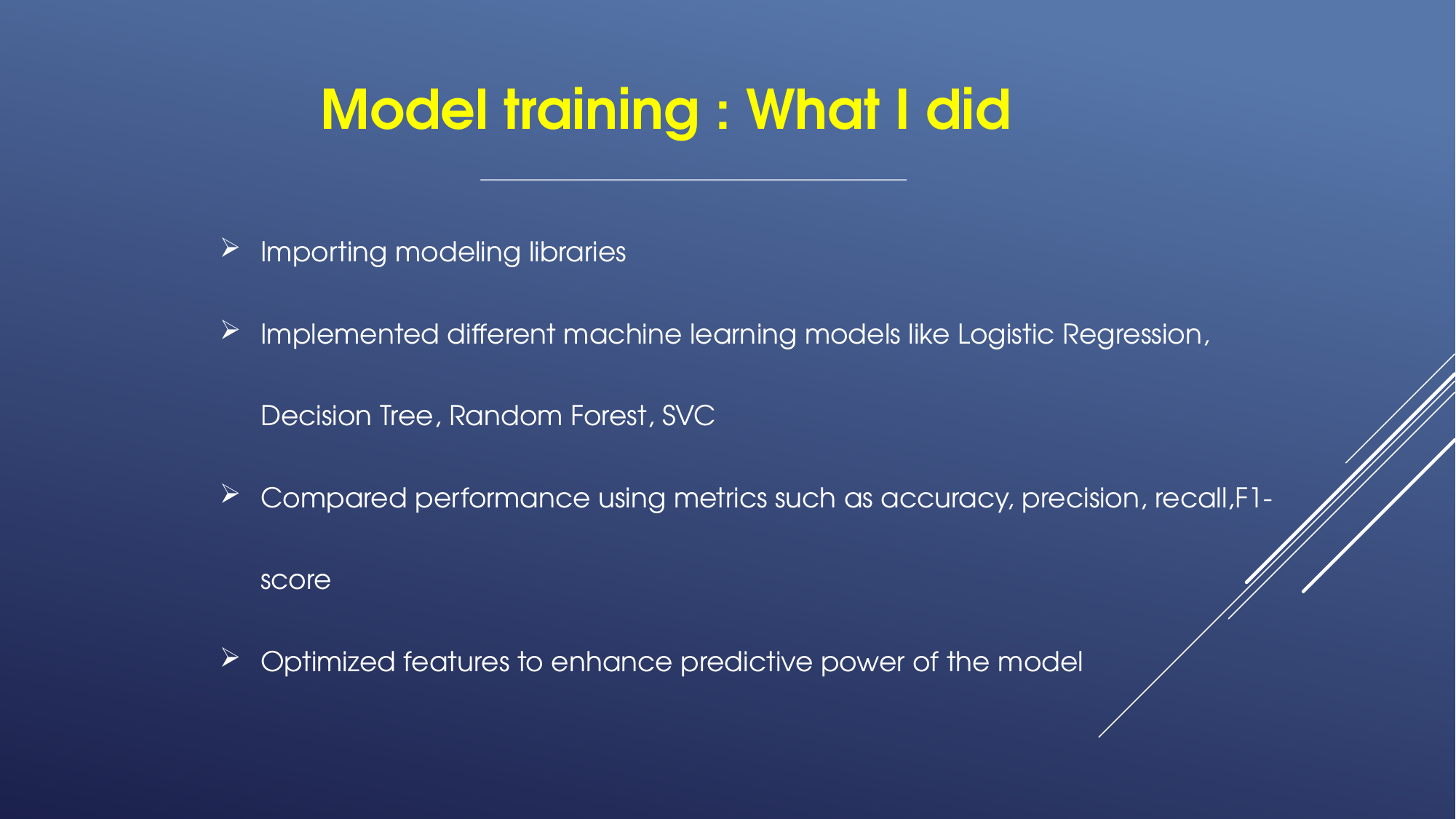

Model training : What I did
Importing modeling libraries
Implemented different machine learning models like Logistic Regression, Decision Tree, Random Forest, SVC
Compared performance using metrics such as accuracy, precision, recall,F1-score
Optimized features to enhance predictive power of the model